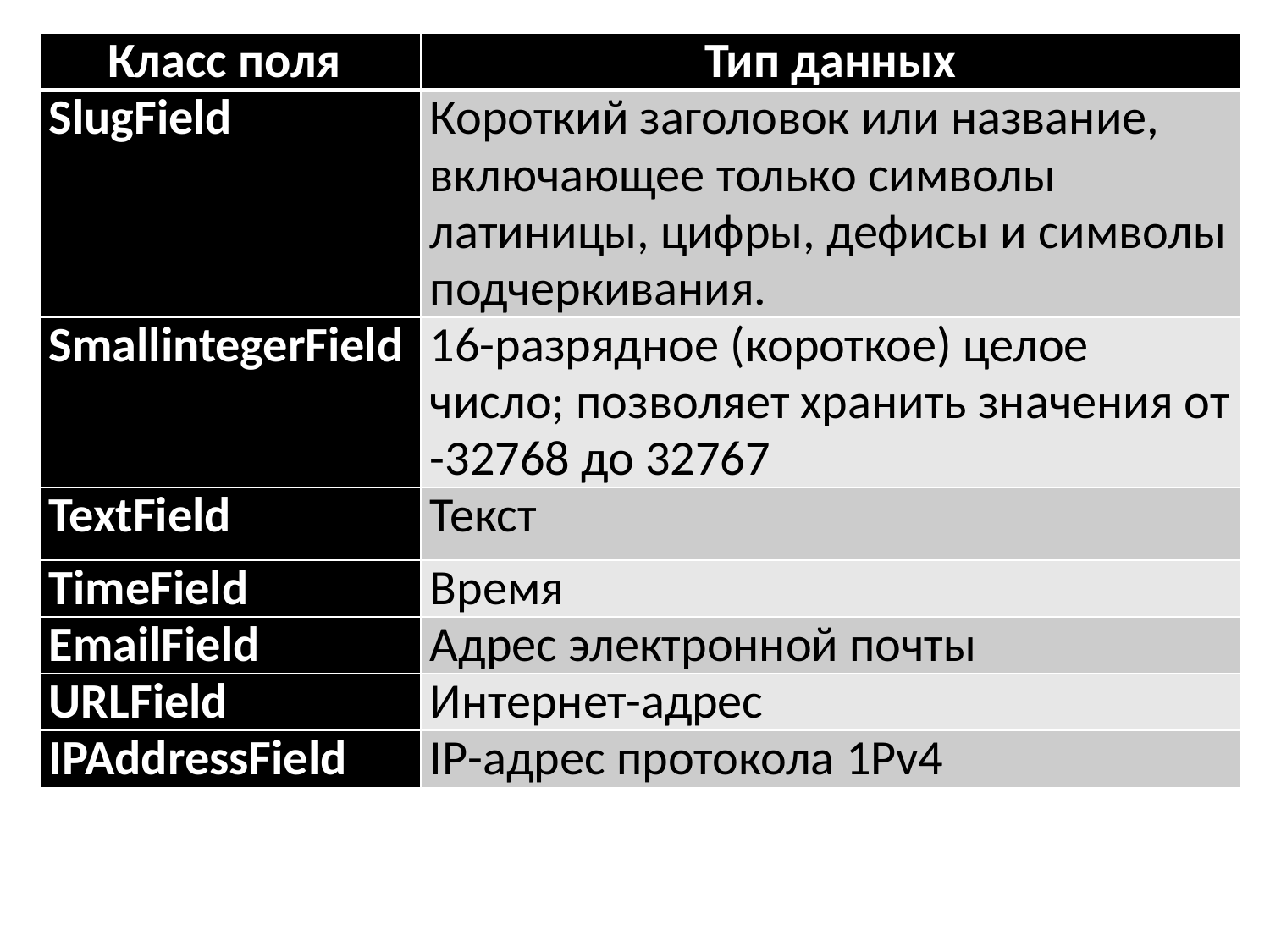

#
| Класс поля | Тип данных |
| --- | --- |
| SlugField | Короткий заголовок или название, включающее только символы латиницы, цифры, дефисы и символы подчеркивания. |
| SmallintegerField | 16-разрядное (короткое) целое число; позволяет хранить значения от -32768 до 32767 |
| TextField | Текст |
| TimeField | Время |
| EmailField | Адрес электронной почты |
| URLField | Интернет-адрес |
| IPAddressField | IР-адрес протокола 1Pv4 |